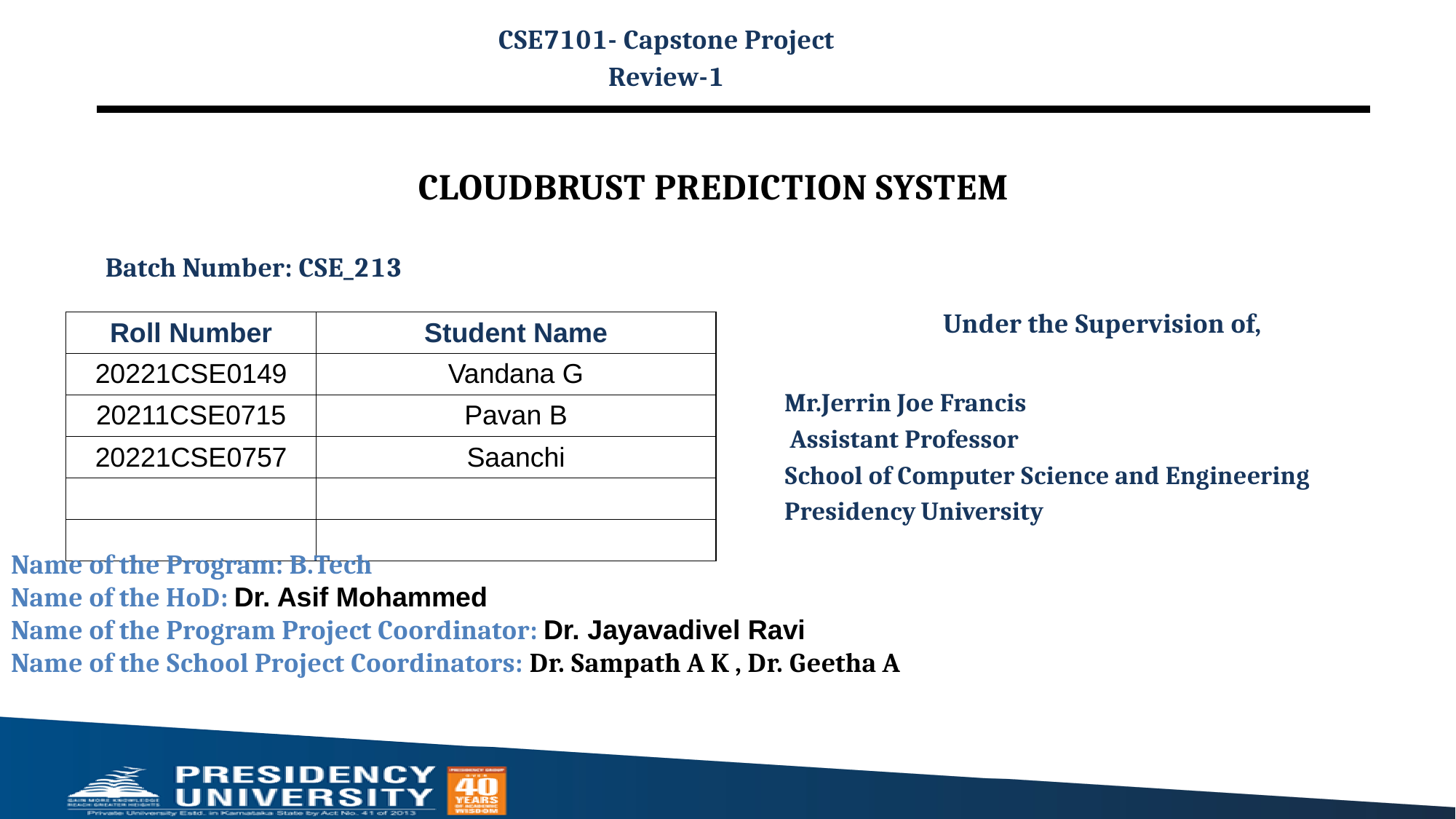

CSE7101- Capstone Project
Review-1
# CLOUDBRUST PREDICTION SYSTEM
Batch Number: CSE_213
Under the Supervision of,

Mr.Jerrin Joe Francis
 Assistant Professor
School of Computer Science and Engineering
Presidency University

| Roll Number | Student Name |
| --- | --- |
| 20221CSE0149 | Vandana G |
| 20211CSE0715 | Pavan B |
| 20221CSE0757 | Saanchi |
|  |  |
|  |  |
Name of the Program: B.Tech
Name of the HoD: Dr. Asif Mohammed
Name of the Program Project Coordinator: Dr. Jayavadivel Ravi
Name of the School Project Coordinators: Dr. Sampath A K , Dr. Geetha A